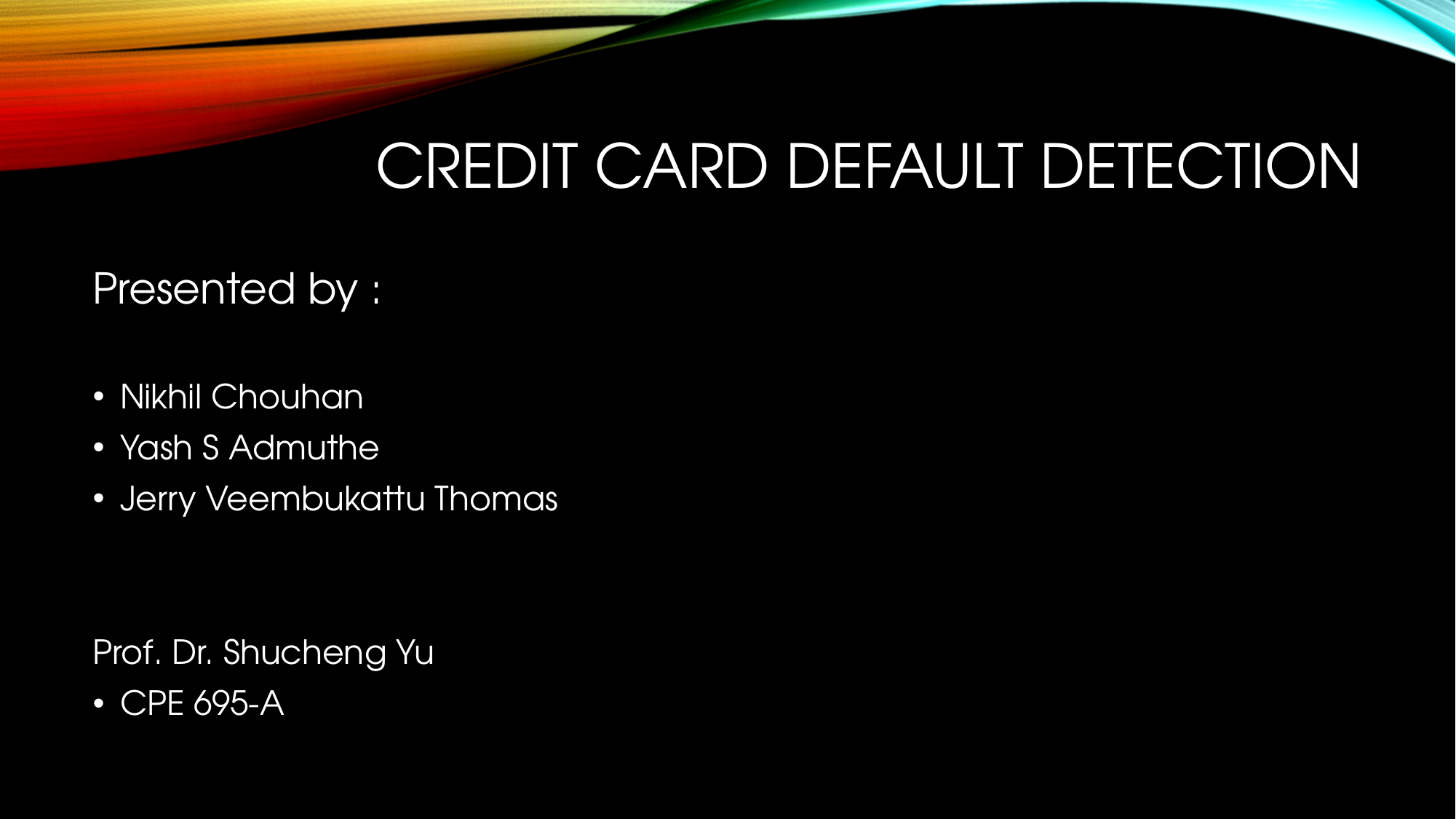

# Credit Card Default Detection
Presented by :

Nikhil Chouhan
Yash S Admuthe
Jerry Veembukattu Thomas

Prof. Dr. Shucheng Yu
CPE 695-A